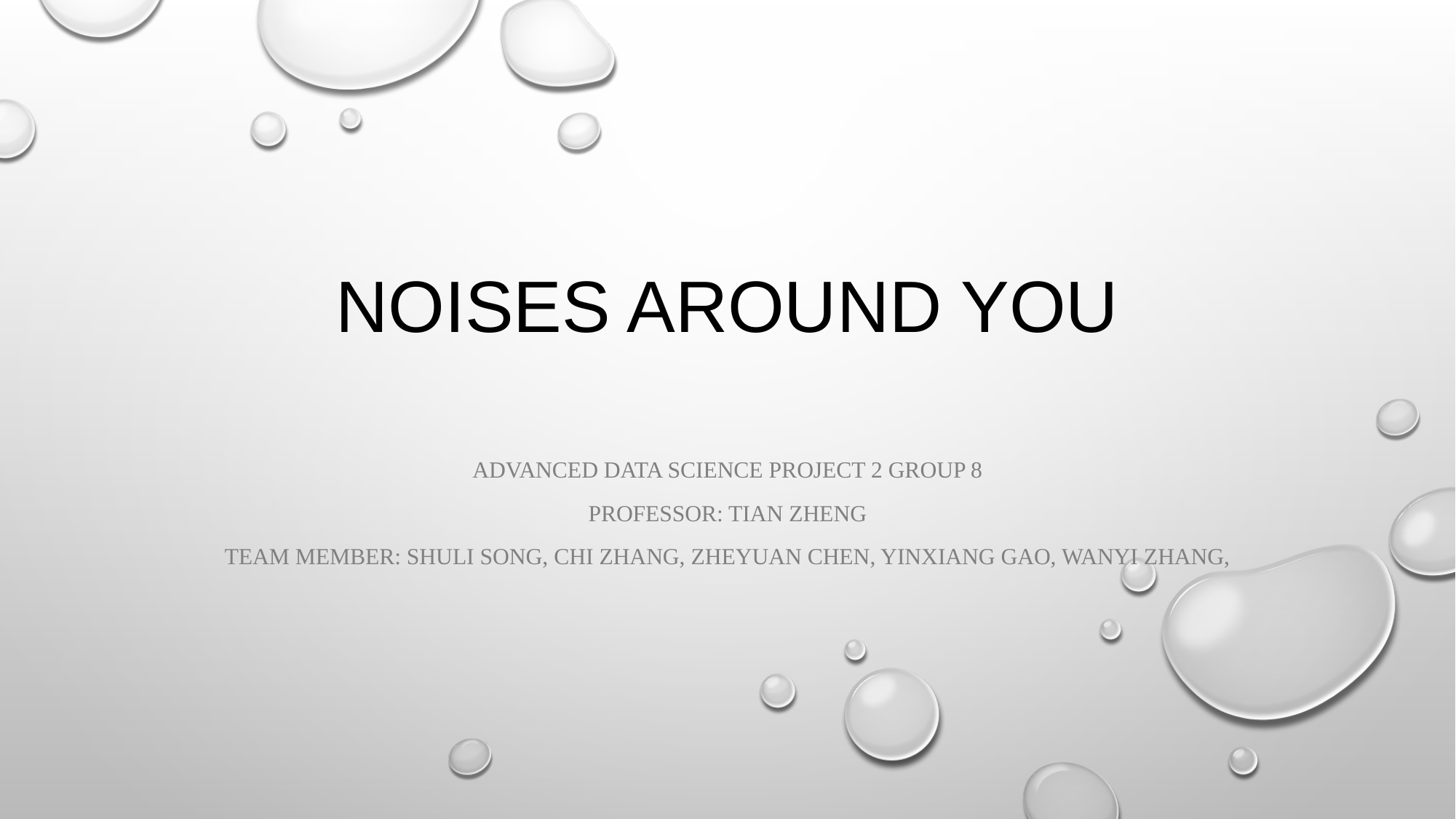

# Noises Around You
Advanced Data Science Project 2 Group 8
Professor: Tian Zheng
Team member: Shuli Song, Chi Zhang, Zheyuan Chen, Yinxiang Gao, Wanyi Zhang,